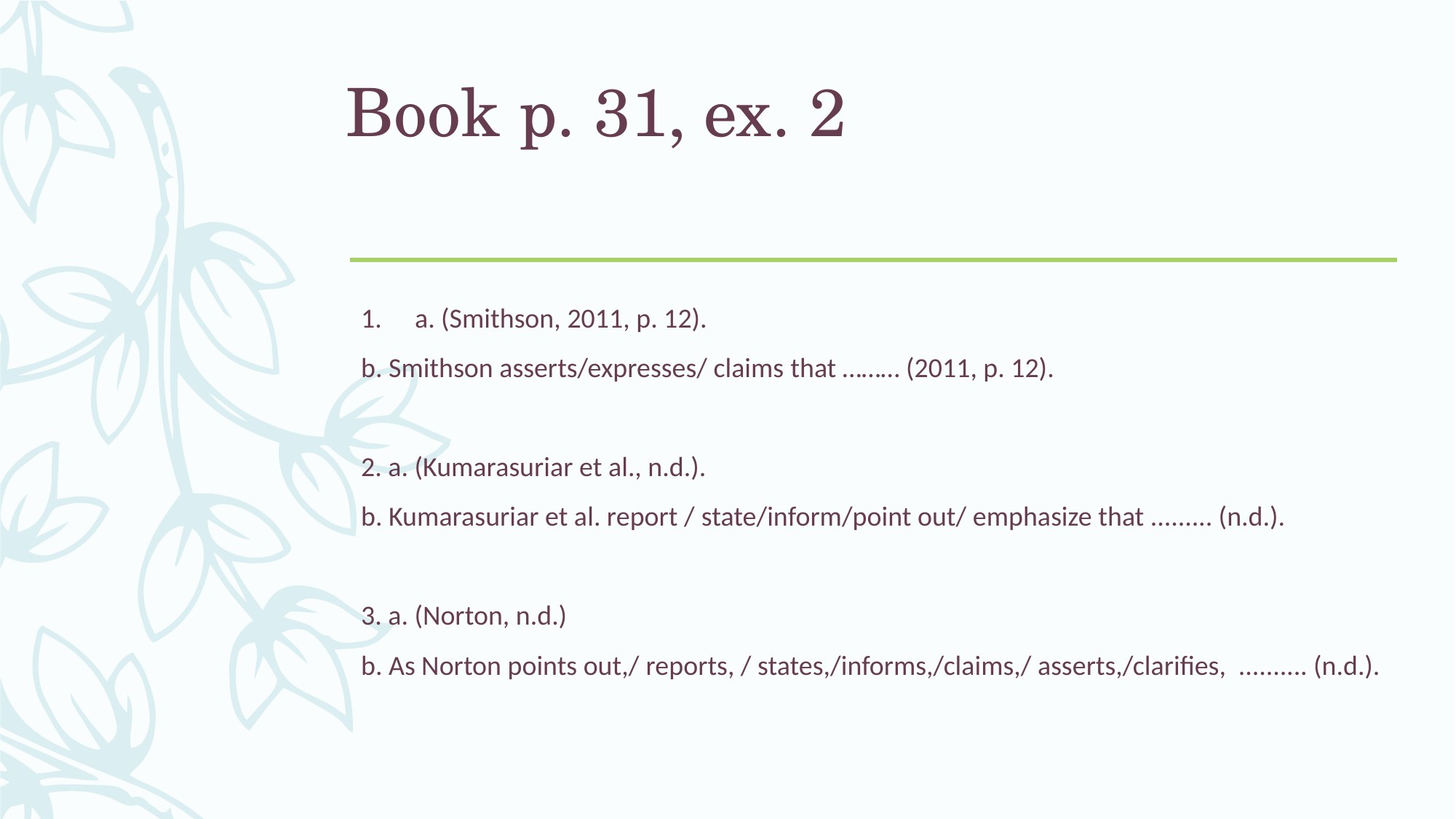

# Book p. 31, ex. 2
a. (Smithson, 2011, p. 12).
b. Smithson asserts/expresses/ claims that ……… (2011, p. 12).

2. a. (Kumarasuriar et al., n.d.).
b. Kumarasuriar et al. report / state/inform/point out/ emphasize that ......... (n.d.).

3. a. (Norton, n.d.)
b. As Norton points out,/ reports, / states,/informs,/claims,/ asserts,/clarifies,  .......... (n.d.).